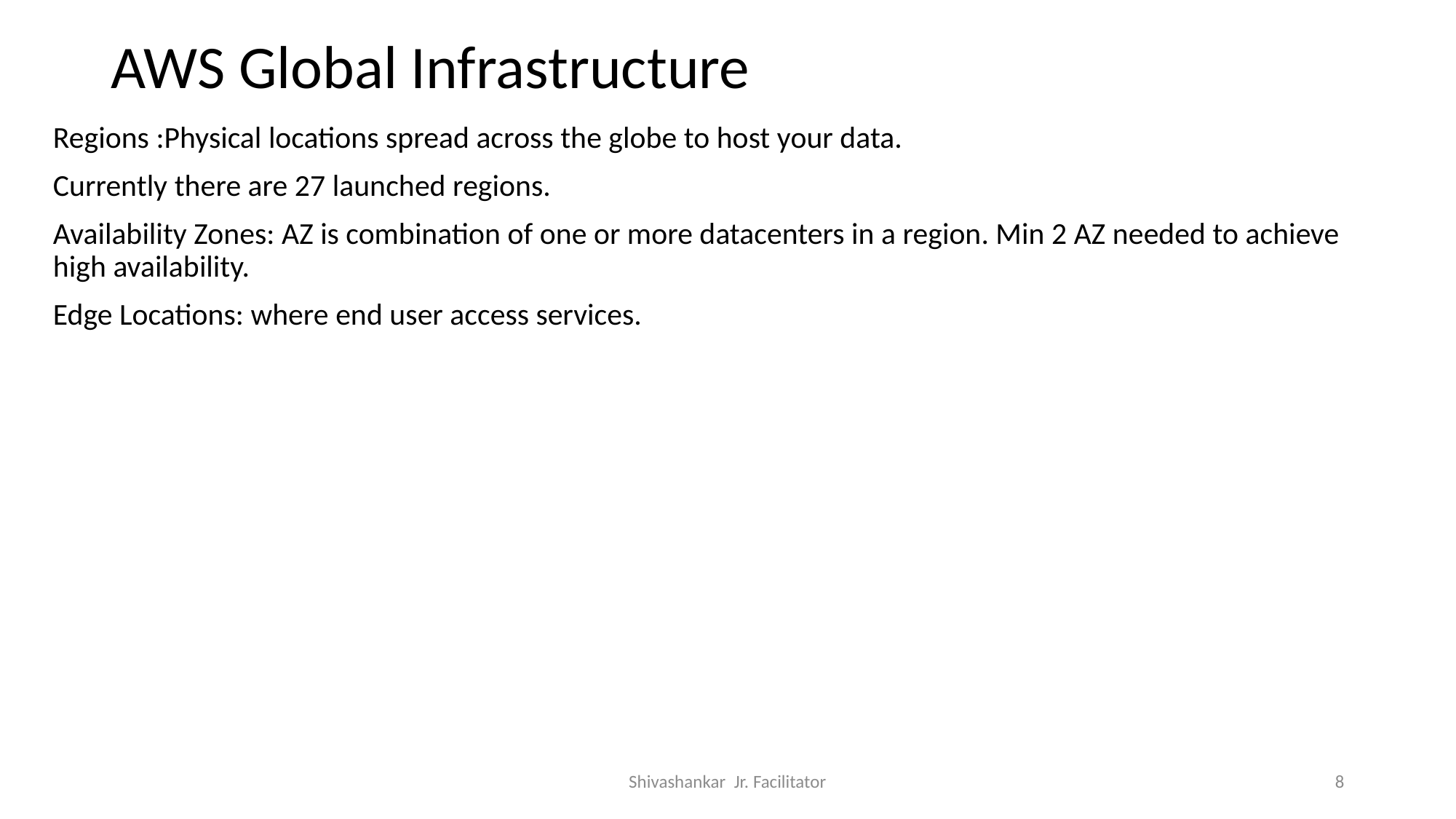

# AWS Global Infrastructure
Regions :Physical locations spread across the globe to host your data.
Currently there are 27 launched regions.
Availability Zones: AZ is combination of one or more datacenters in a region. Min 2 AZ needed to achieve high availability.
Edge Locations: where end user access services.
Shivashankar  Jr. Facilitator
8